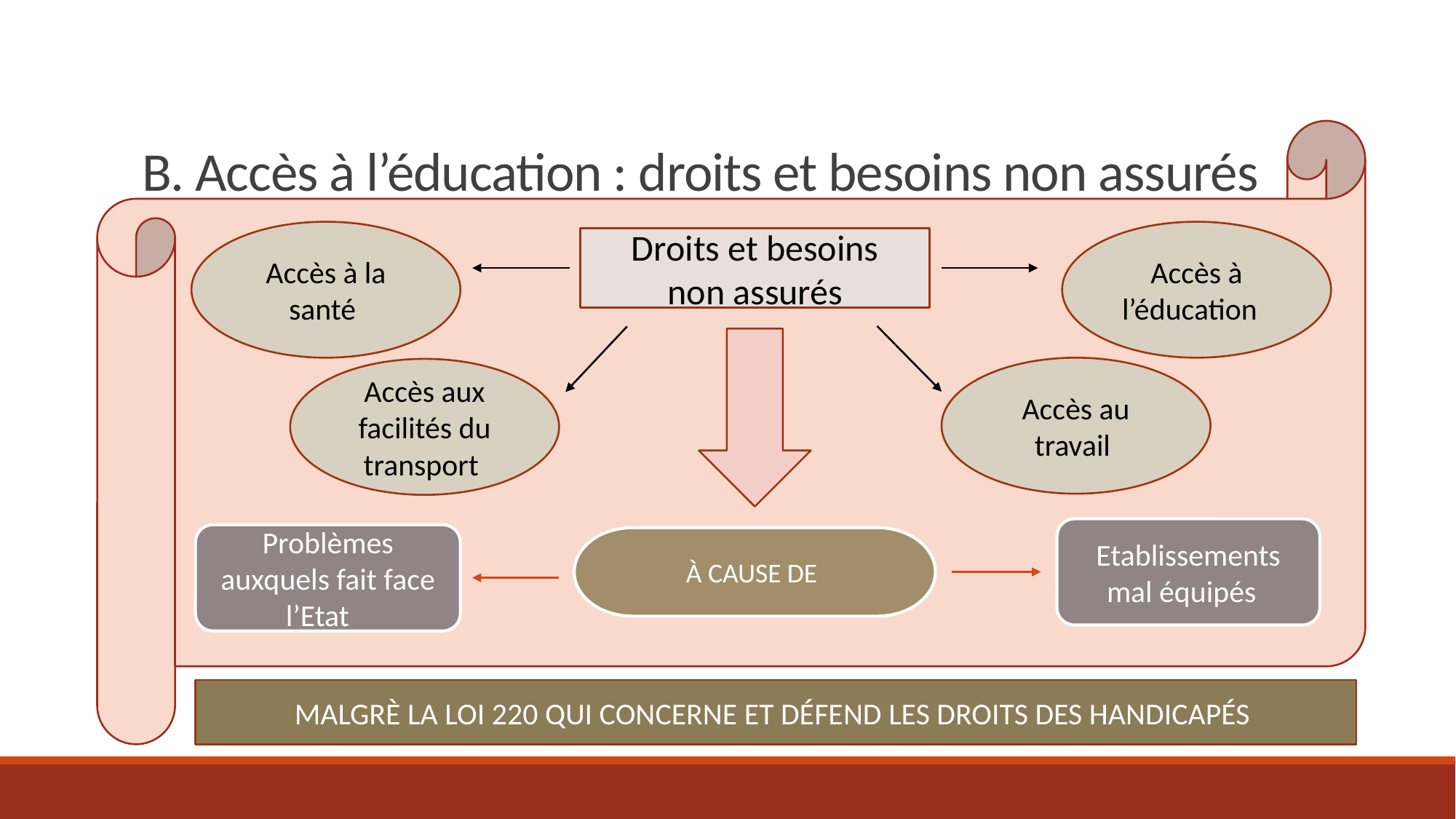

# B. Accès à l’éducation : droits et besoins non assurés

Accès à la santé
Accès à l’éducation
Droits et besoins
non assurés

Accès au travail
Accès aux facilités du transport
Etablissements mal équipés
Problèmes auxquels fait face l’Etat
À CAUSE DE
MALGRÈ LA LOI 220 QUI CONCERNE ET DÉFEND LES DROITS DES HANDICAPÉS